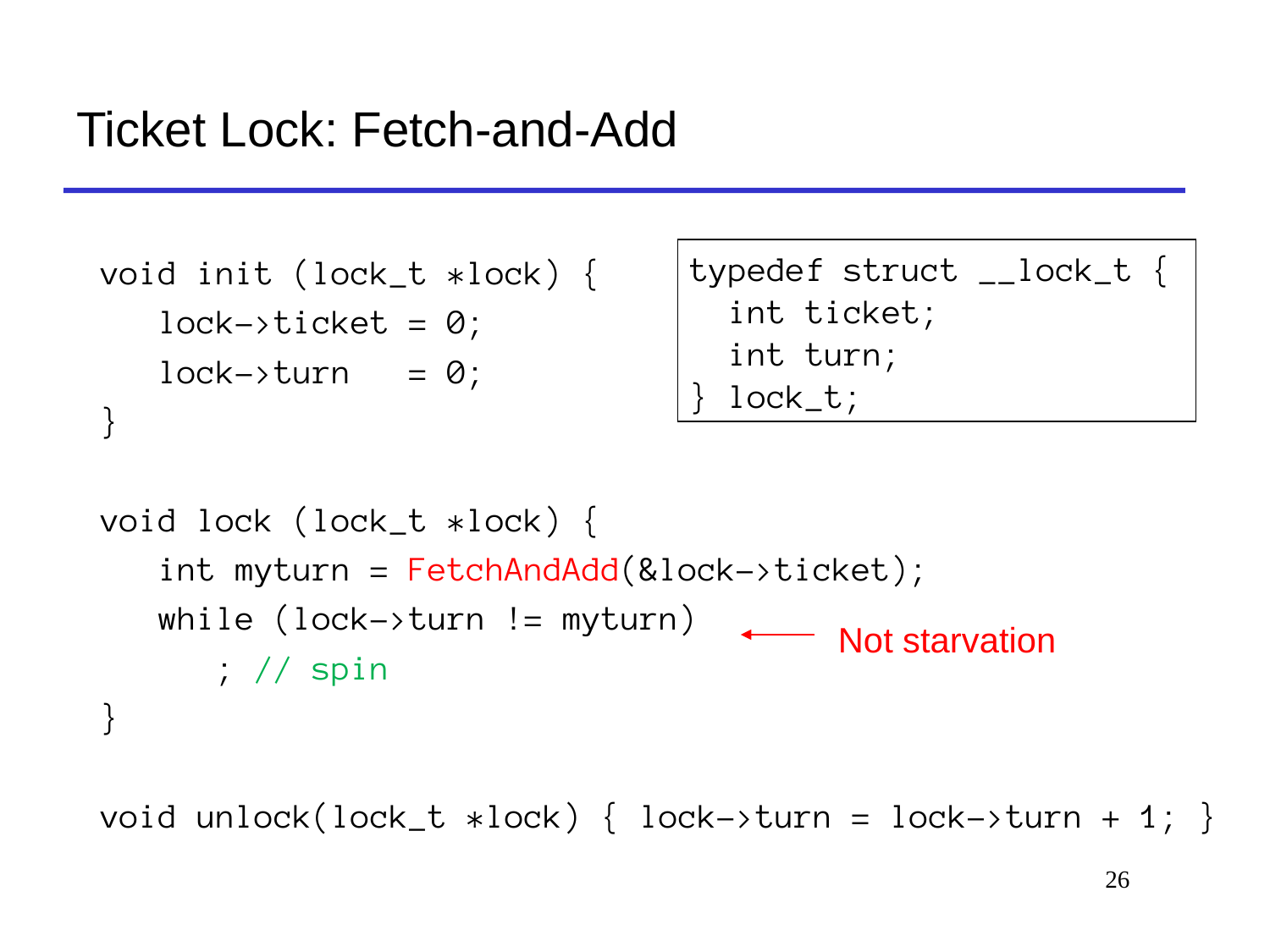

# Ticket Lock: Fetch-and-Add
typedef struct __lock_t {
  int ticket;
  int turn;
} lock_t;
void init (lock_t *lock) {
   lock->ticket = 0;
   lock->turn   = 0;
}

void lock (lock_t *lock) {
   int myturn = FetchAndAdd(&lock->ticket);
   while (lock->turn != myturn)
      ; // spin
}

void unlock(lock_t *lock) { lock->turn = lock->turn + 1; }
Not starvation
26